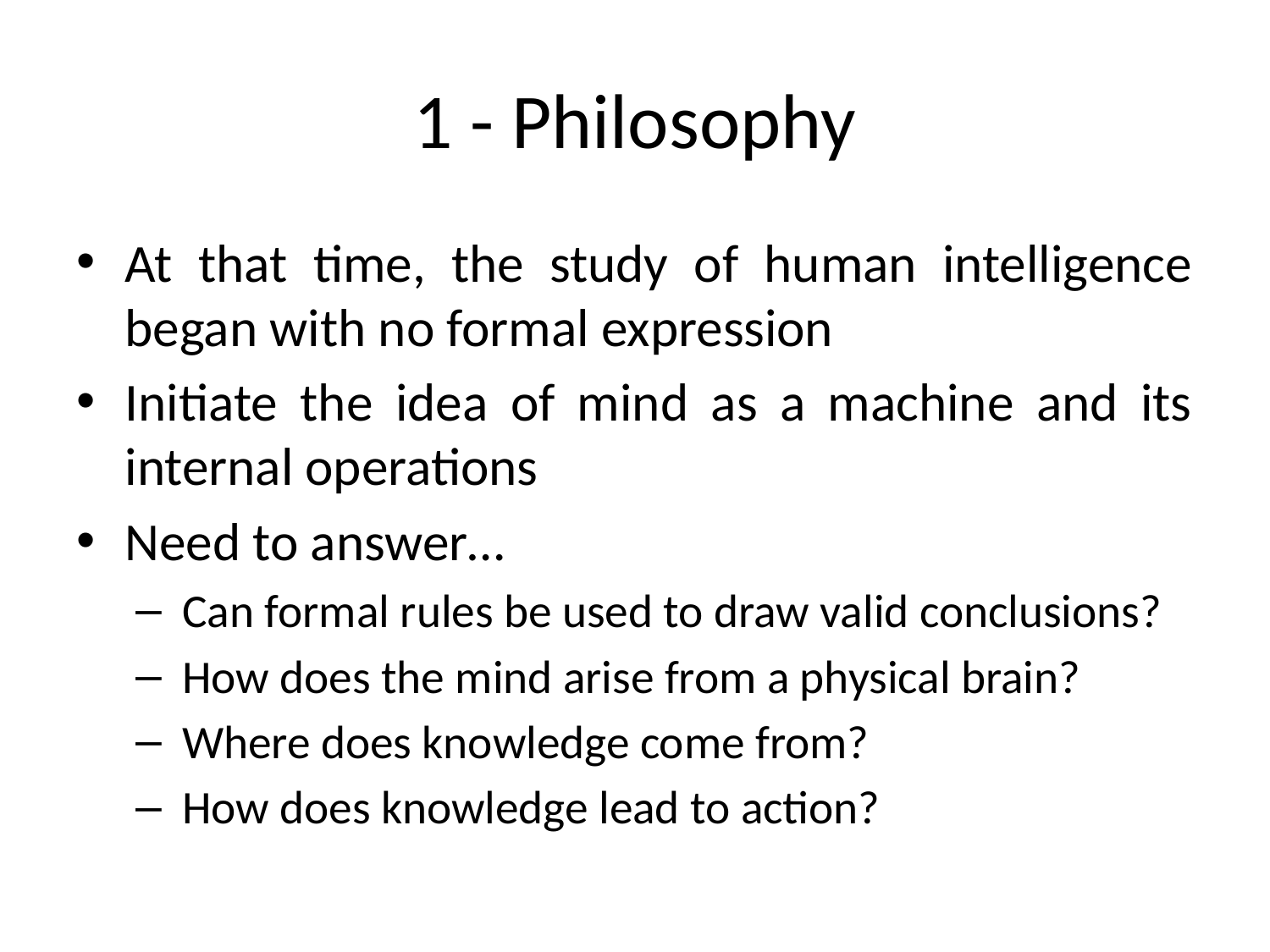

# 1 - Philosophy
At that time, the study of human intelligence began with no formal expression
Initiate the idea of mind as a machine and its internal operations
Need to answer…
Can formal rules be used to draw valid conclusions?
How does the mind arise from a physical brain?
Where does knowledge come from?
How does knowledge lead to action?